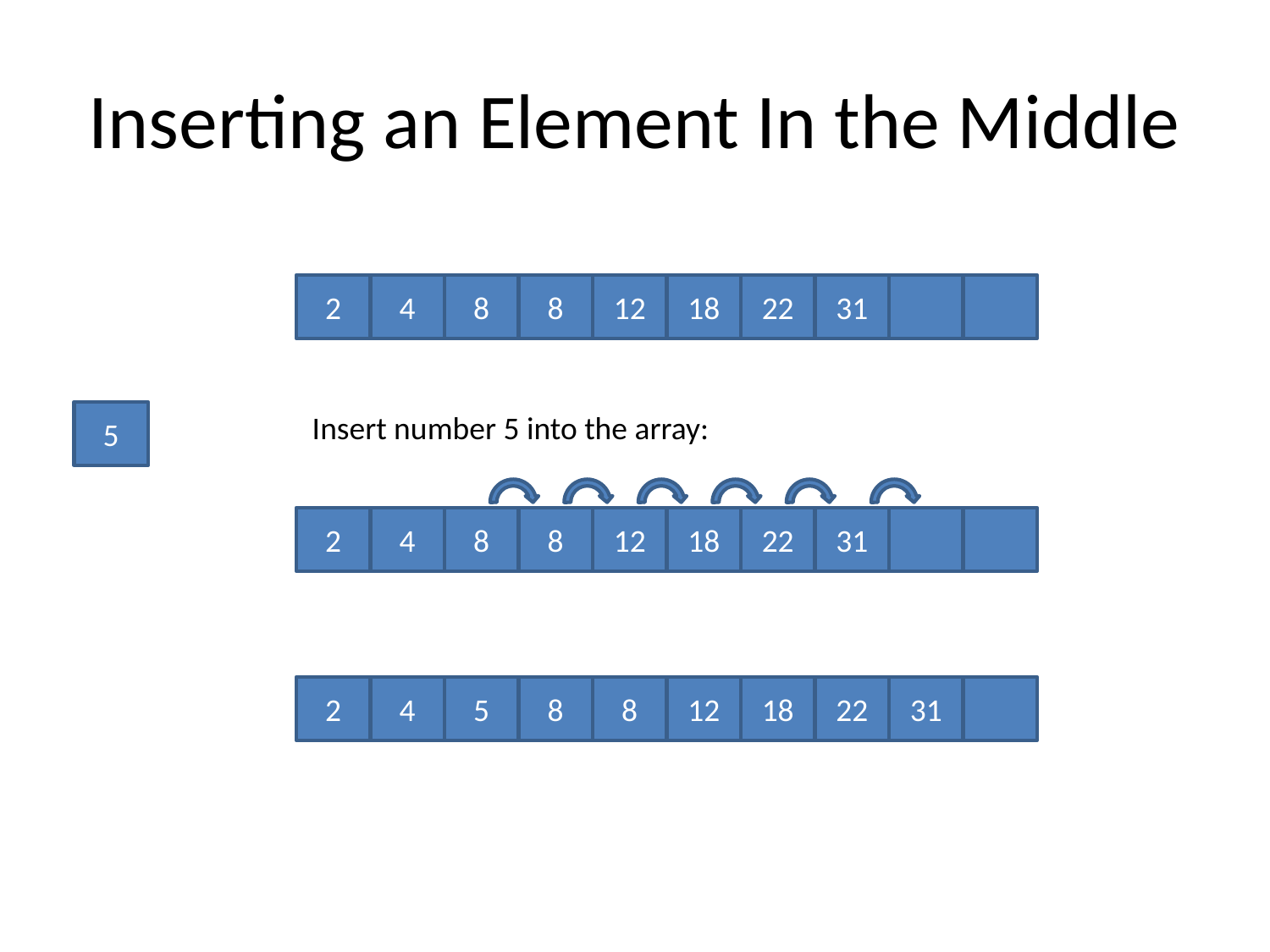

# Inserting an Element In the Middle
2
4
8
8
12
18
22
31

5
Insert number 5 into the array:

2
4
8
8
12
18
22
31

2
4
5
8
8
12
18
22
31